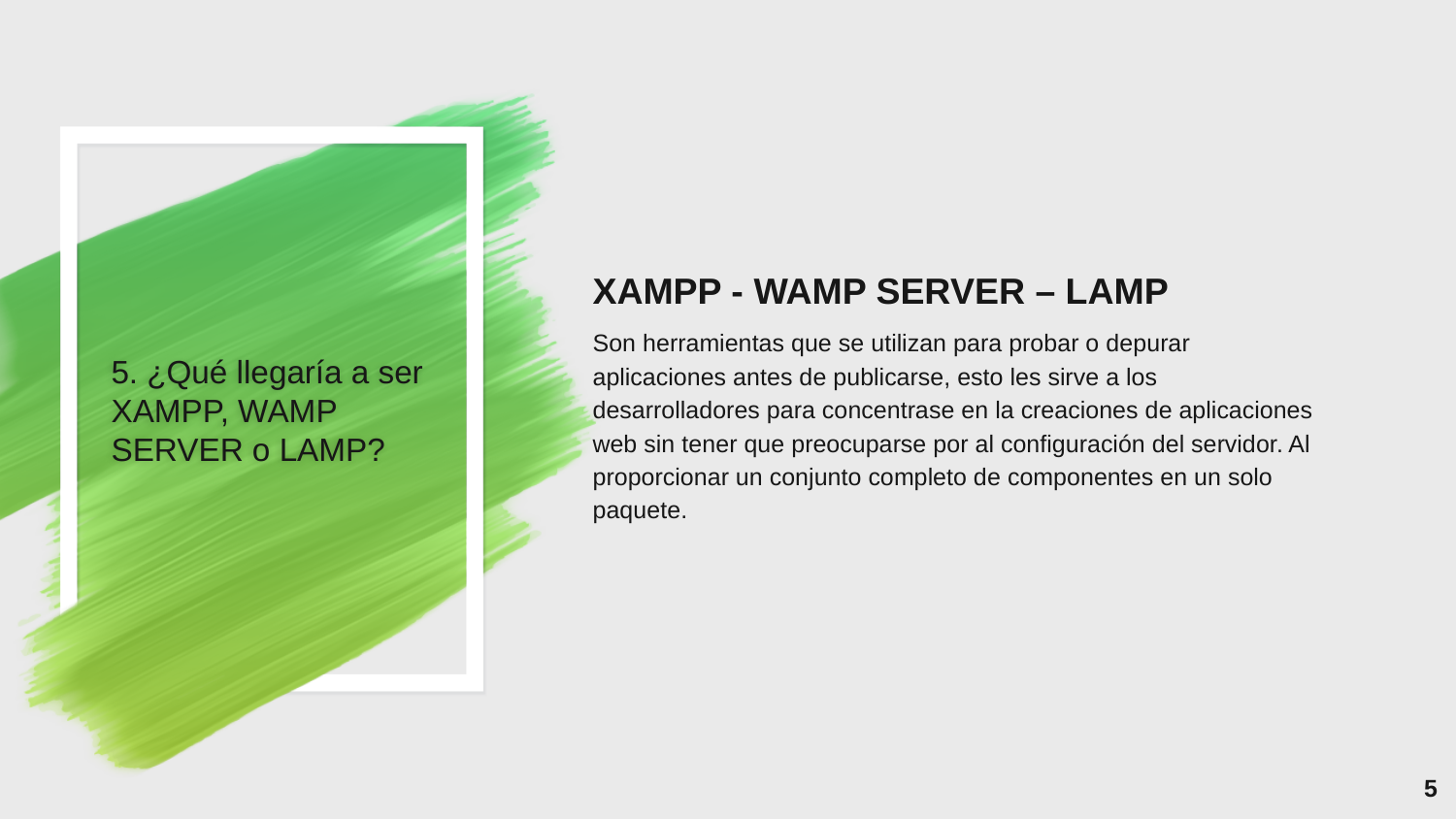

XAMPP - WAMP SERVER – LAMP
Son herramientas que se utilizan para probar o depurar aplicaciones antes de publicarse, esto les sirve a los desarrolladores para concentrase en la creaciones de aplicaciones web sin tener que preocuparse por al configuración del servidor. Al proporcionar un conjunto completo de componentes en un solo paquete.
# 5. ¿Qué llegaría a ser XAMPP, WAMP SERVER o LAMP?
5